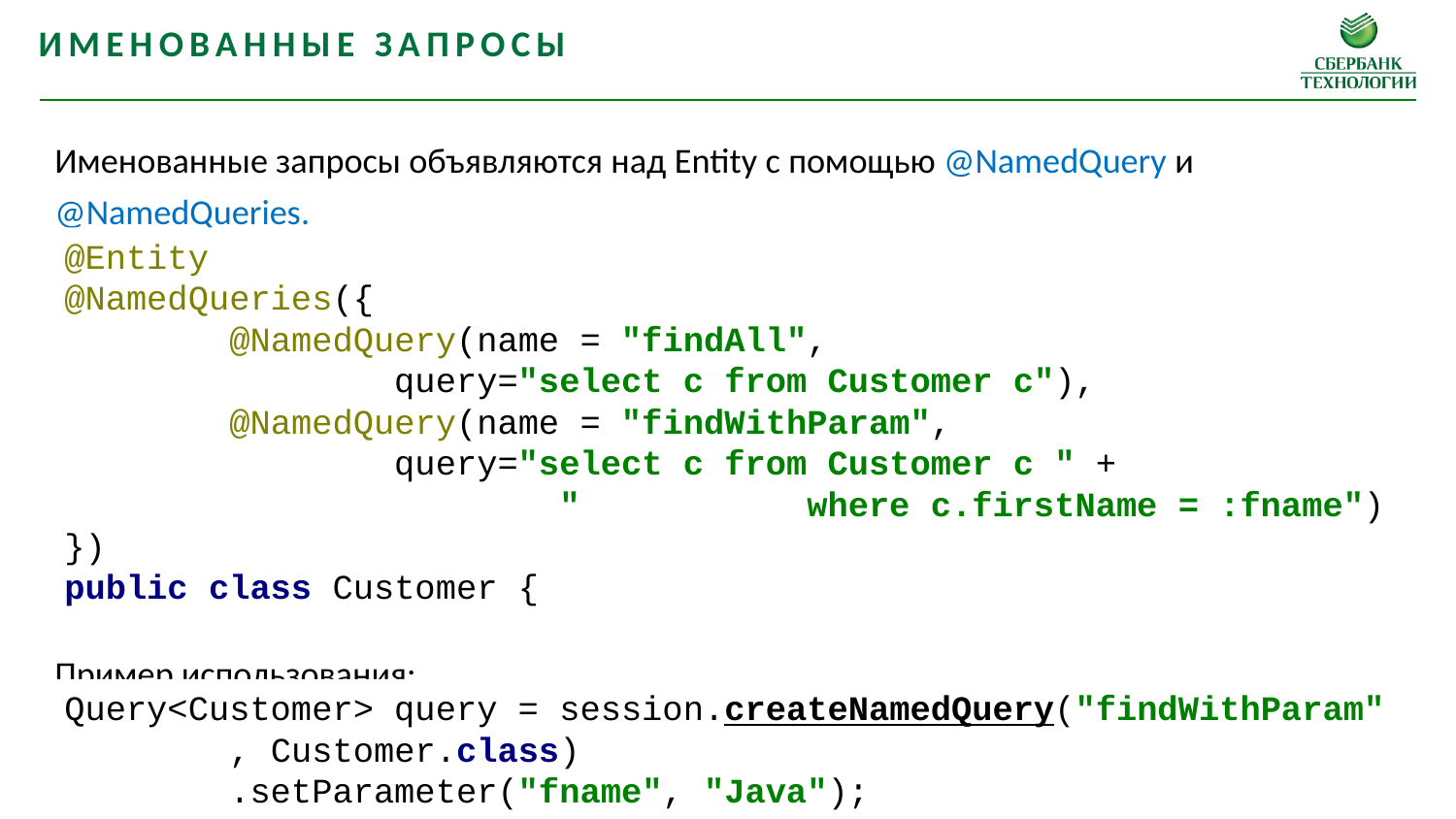

Именованные запросы
Именованные запросы объявляются над Entity с помощью @NamedQuery и @NamedQueries.
Пример:

Пример использования:
Пример использования:

@Entity
@NamedQueries({
        @NamedQuery(name = "findAll",
                query="select c from Customer c"),
        @NamedQuery(name = "findWithParam",
                query="select c from Customer c " +
                        "           where c.firstName = :fname")
})
public class Customer {
Query<Customer> query = session.createNamedQuery("findWithParam"
        , Customer.class)
        .setParameter("fname", "Java");